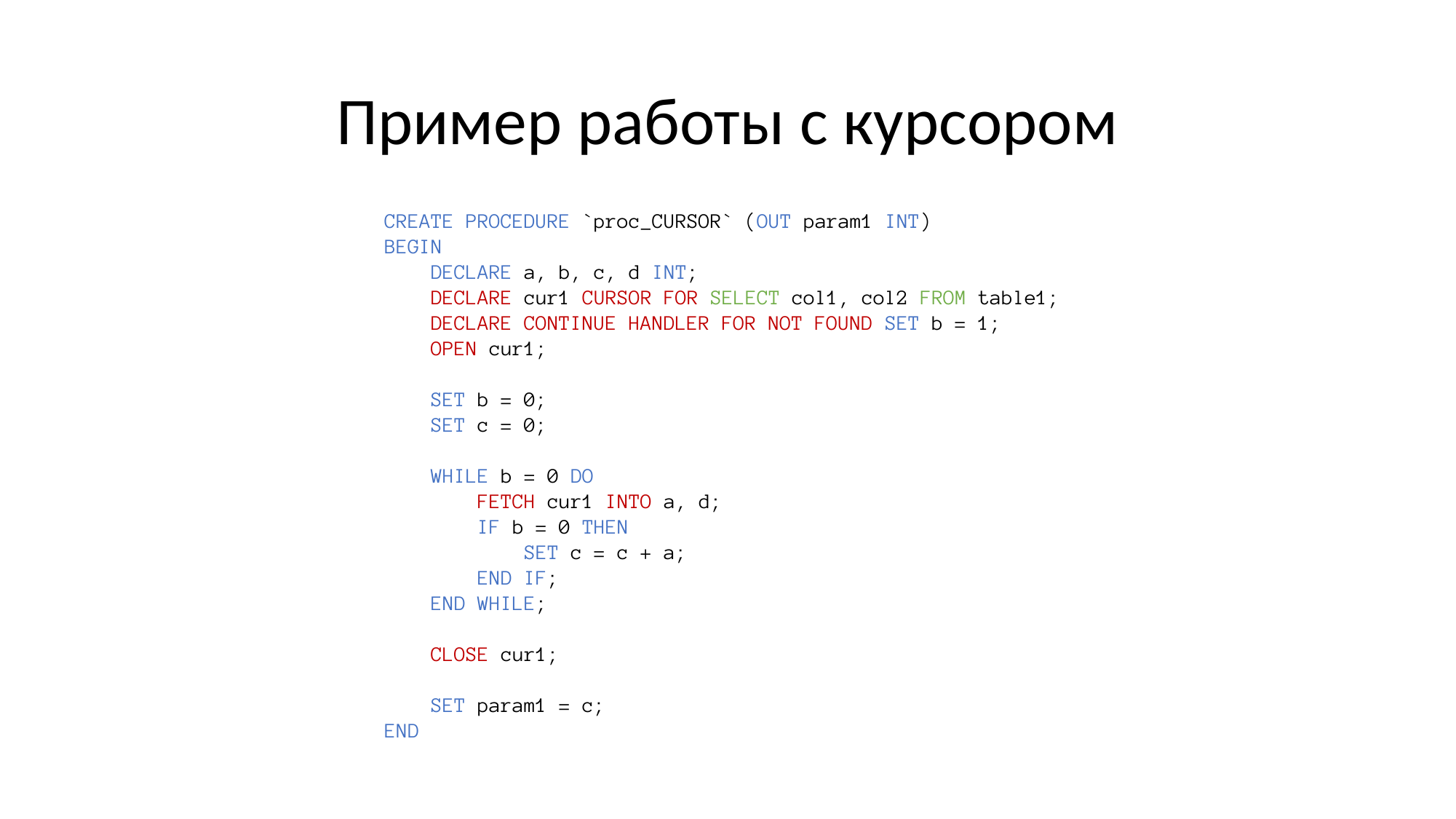

# Пример работы с курсором
CREATE PROCEDURE `proc_CURSOR` (OUT param1 INT)
BEGIN
    DECLARE a, b, c, d INT;
    DECLARE cur1 CURSOR FOR SELECT col1, col2 FROM table1;
    DECLARE CONTINUE HANDLER FOR NOT FOUND SET b = 1;
    OPEN cur1;

    SET b = 0;
    SET c = 0;

    WHILE b = 0 DO
        FETCH cur1 INTO a, d;
        IF b = 0 THEN
            SET c = c + a;
        END IF;
    END WHILE;

    CLOSE cur1;

    SET param1 = c;
END